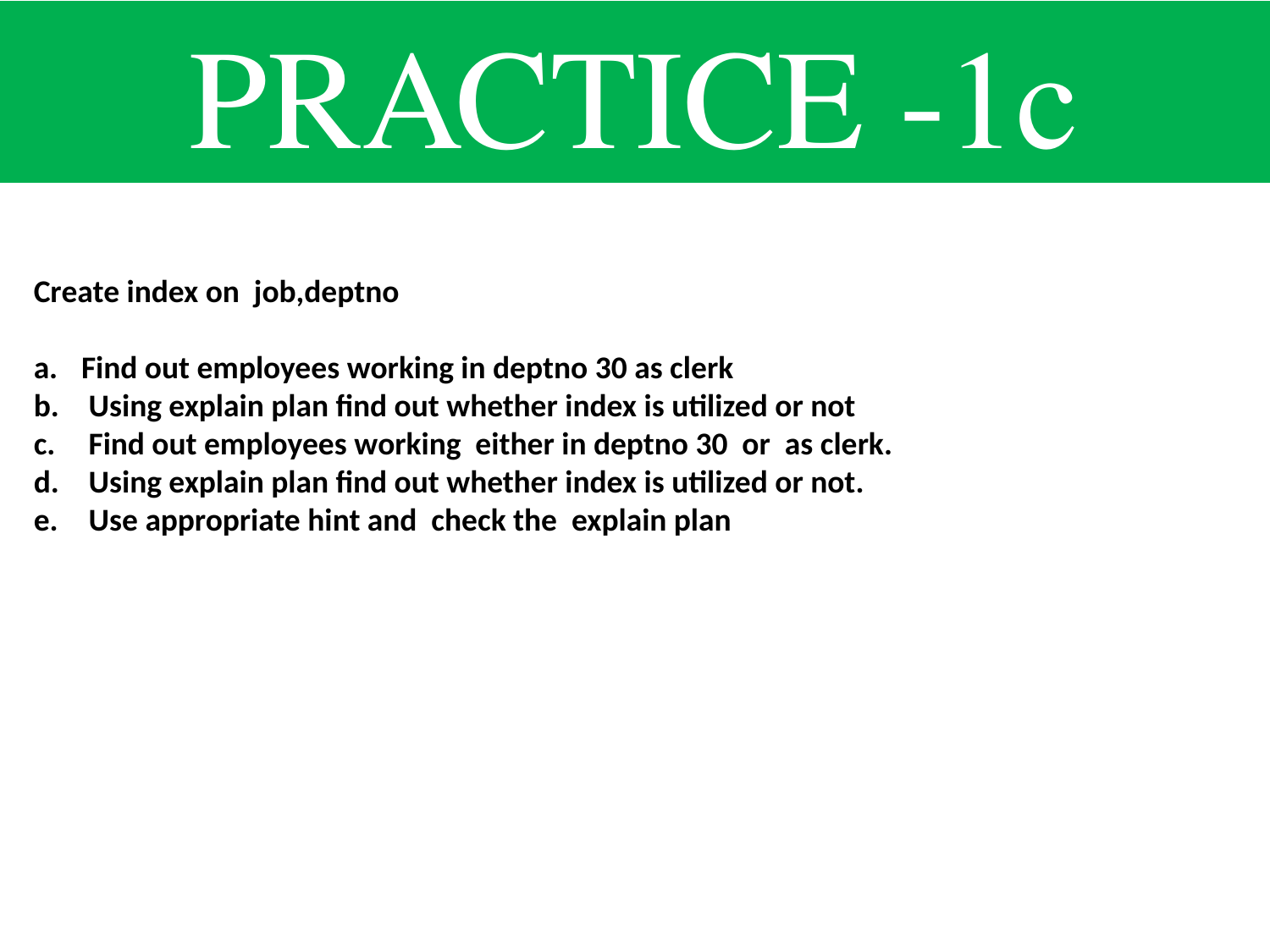

PRACTICE -1c
Create index on  job,deptno

Find out employees working in deptno 30 as clerk
 Using explain plan find out whether index is utilized or not
 Find out employees working  either in deptno 30  or  as clerk.
 Using explain plan find out whether index is utilized or not.
 Use appropriate hint and  check the  explain plan